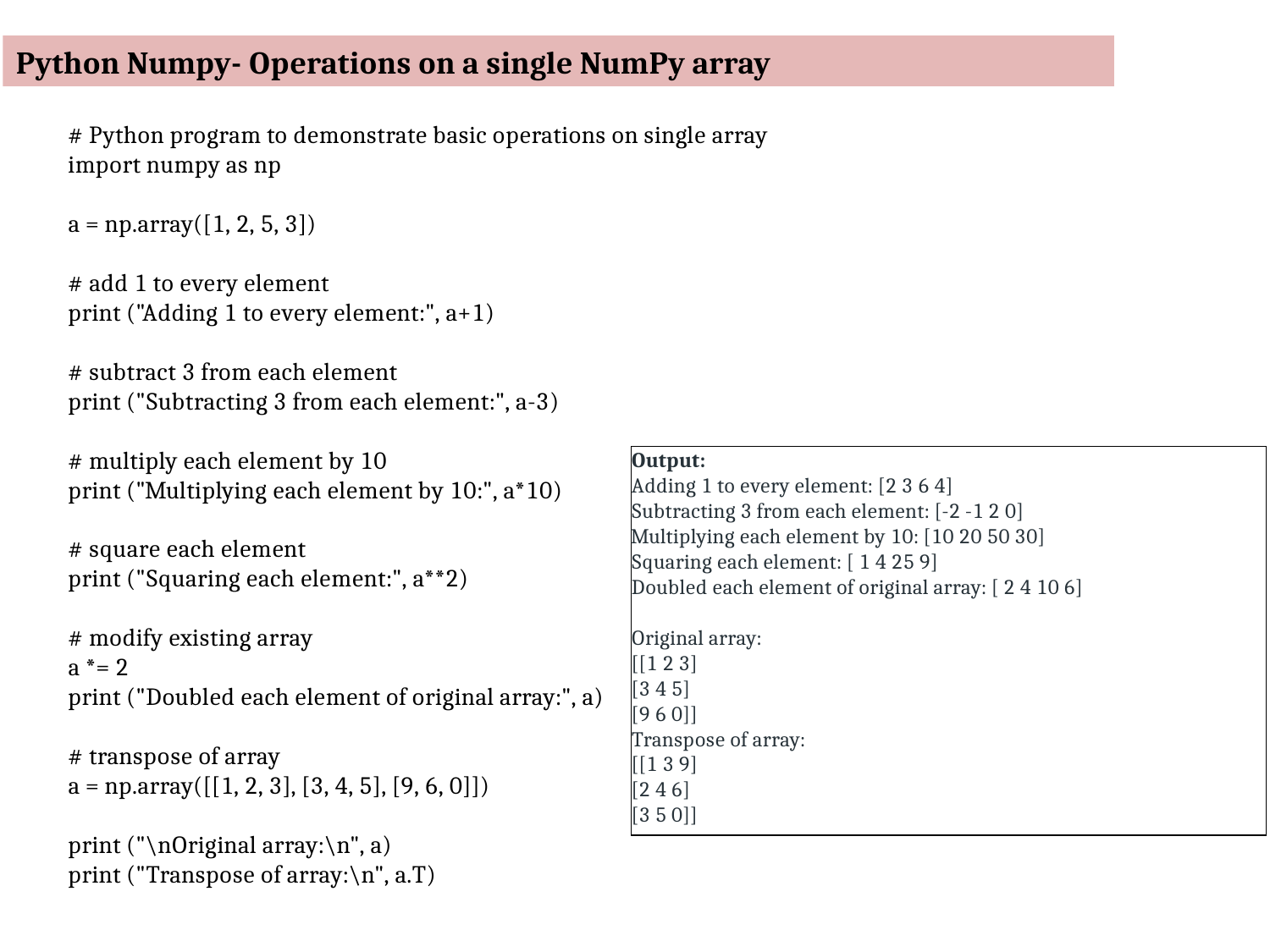

Python Numpy- Operations on a single NumPy array
# Python program to demonstrate basic operations on single array
import numpy as np

a = np.array([1, 2, 5, 3])

# add 1 to every element
print ("Adding 1 to every element:", a+1)

# subtract 3 from each element
print ("Subtracting 3 from each element:", a-3)

# multiply each element by 10
print ("Multiplying each element by 10:", a*10)

# square each element
print ("Squaring each element:", a**2)

# modify existing array
a *= 2
print ("Doubled each element of original array:", a)

# transpose of array
a = np.array([[1, 2, 3], [3, 4, 5], [9, 6, 0]])

print ("\nOriginal array:\n", a)
print ("Transpose of array:\n", a.T)
Output:
Adding 1 to every element: [2 3 6 4]
Subtracting 3 from each element: [-2 -1 2 0]
Multiplying each element by 10: [10 20 50 30]
Squaring each element: [ 1 4 25 9]
Doubled each element of original array: [ 2 4 10 6]
Original array:
[[1 2 3]
[3 4 5]
[9 6 0]]
Transpose of array:
[[1 3 9]
[2 4 6]
[3 5 0]]